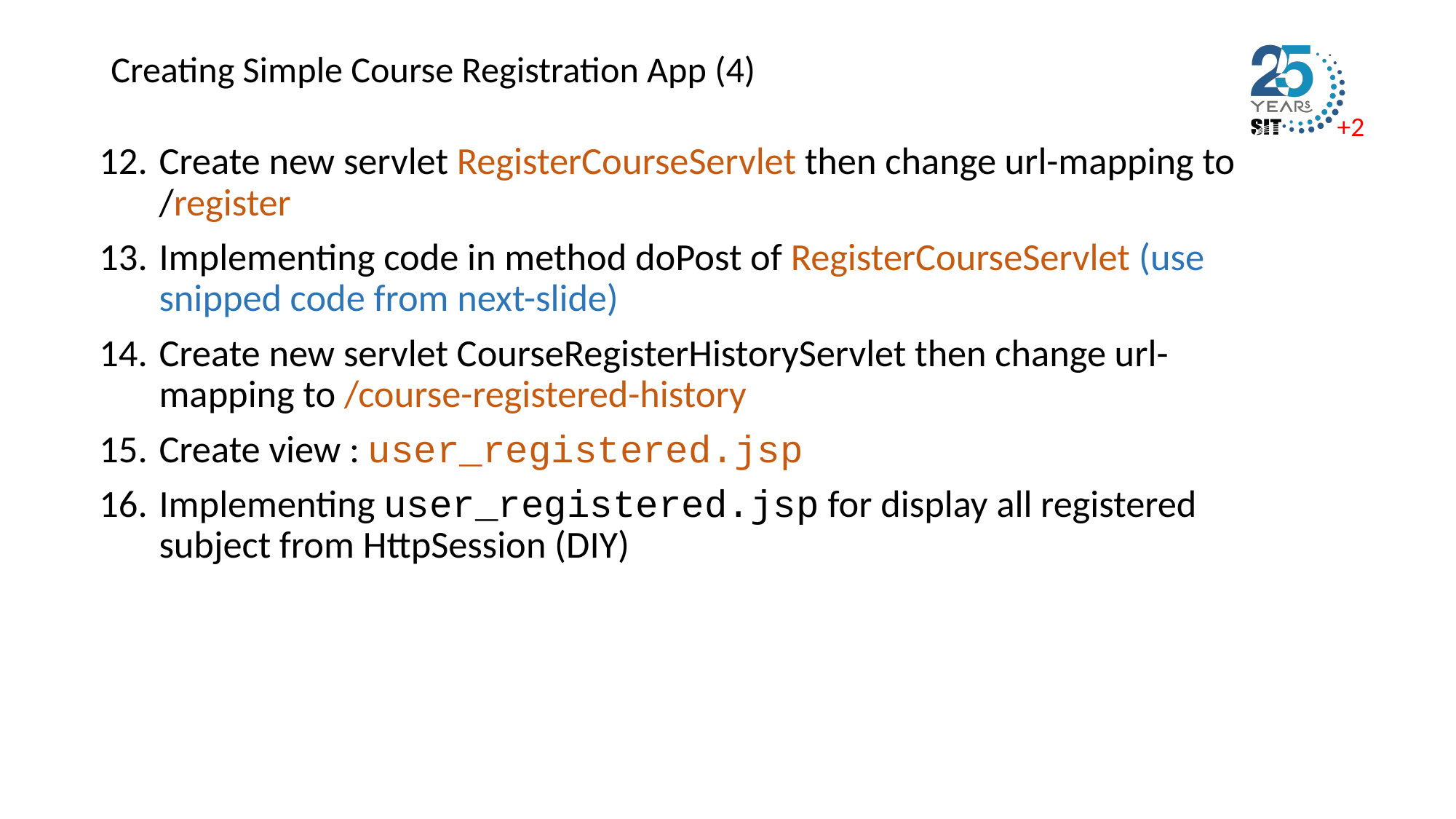

# Creating Simple Course Registration App (4)
Create new servlet RegisterCourseServlet then change url-mapping to /register
Implementing code in method doPost of RegisterCourseServlet (use snipped code from next-slide)
Create new servlet CourseRegisterHistoryServlet then change url-mapping to /course-registered-history
Create view : user_registered.jsp
Implementing user_registered.jsp for display all registered subject from HttpSession (DIY)